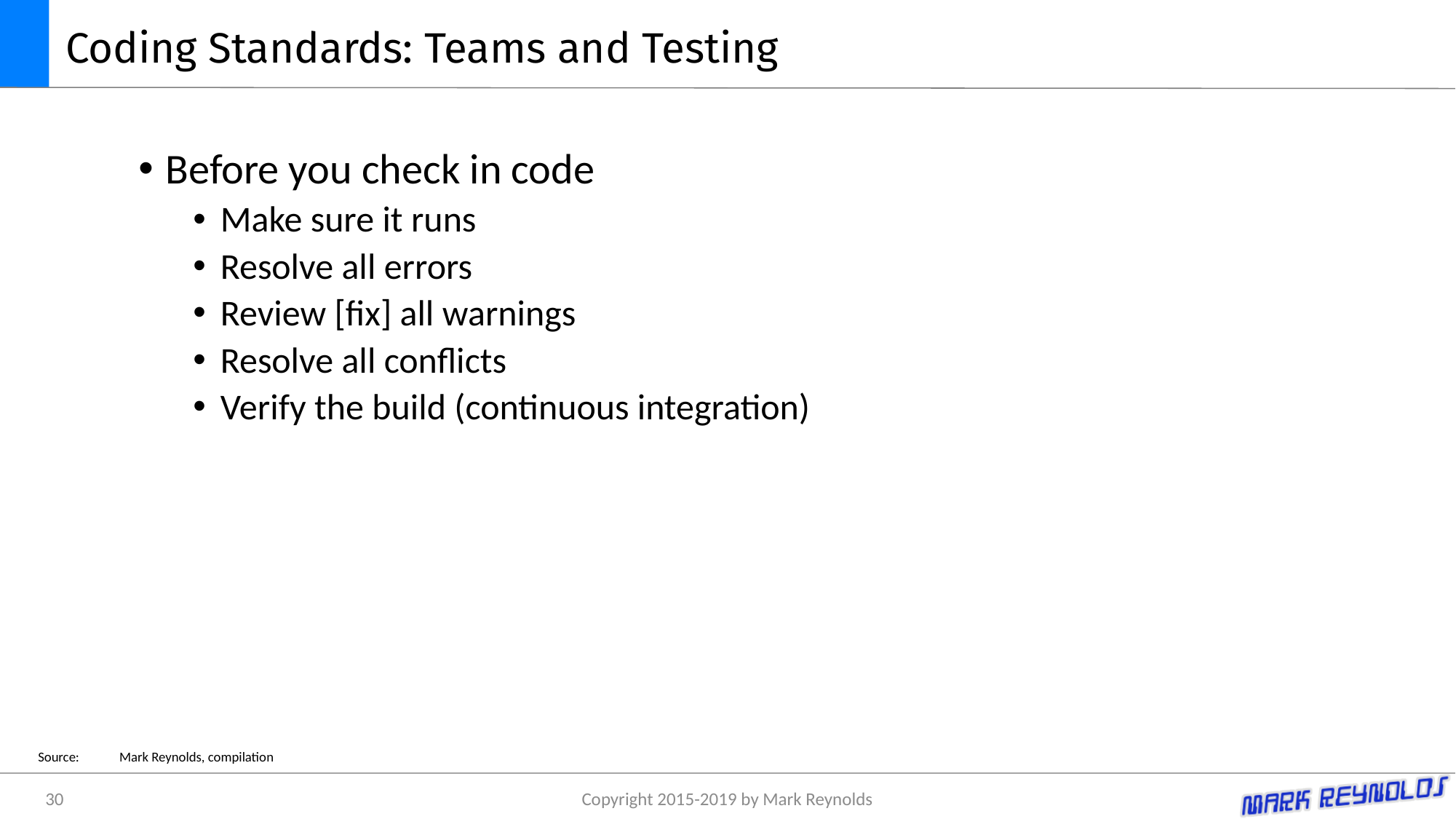

# Coding Standards: Teams and Testing
Before you check in code
Make sure it runs
Resolve all errors
Review [fix] all warnings
Resolve all conflicts
Verify the build (continuous integration)
Source:	Mark Reynolds, compilation
30
Copyright 2015-2019 by Mark Reynolds